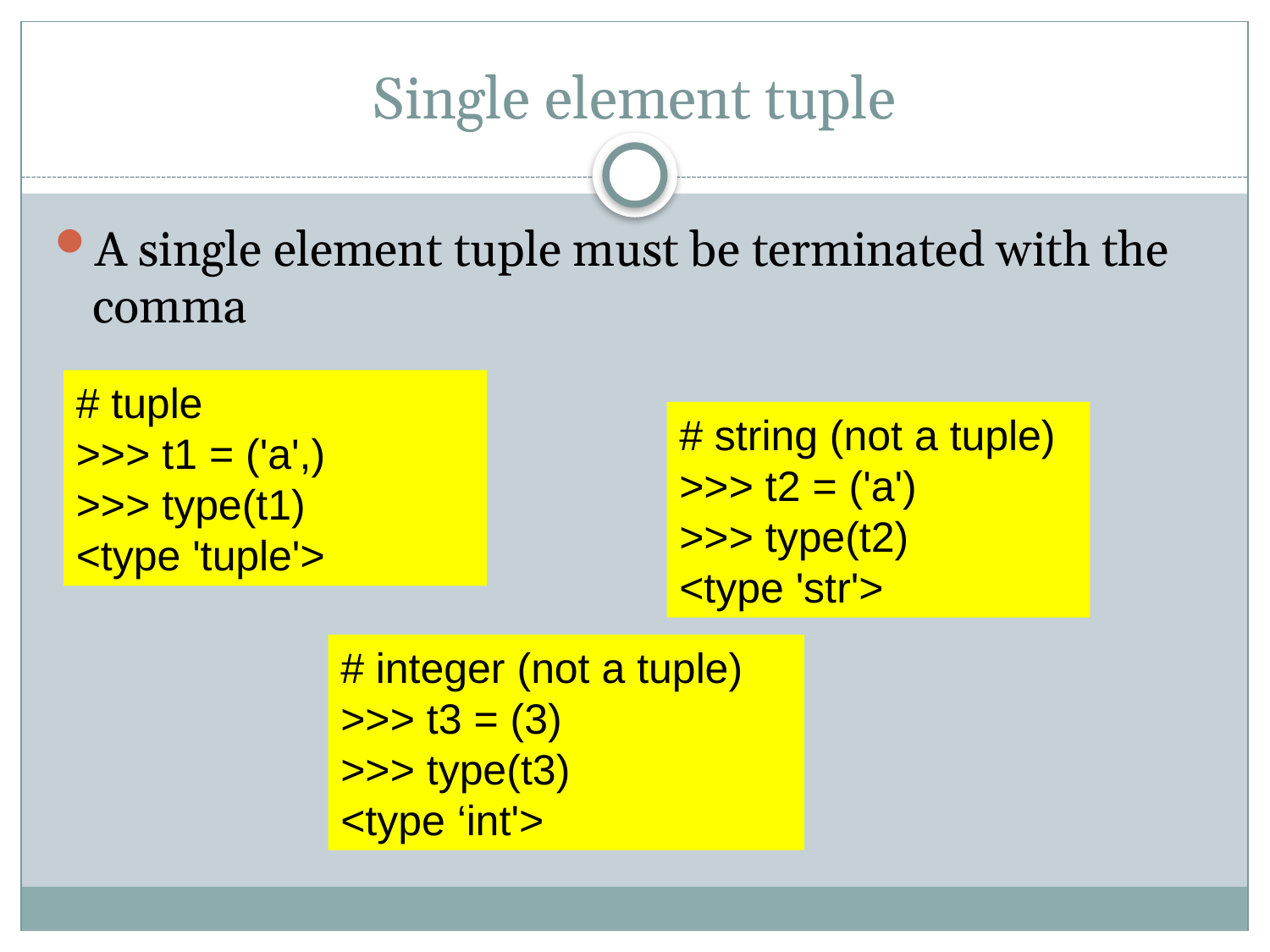

# Single element tuple
A single element tuple must be terminated with the comma

# tuple
>>> t1 = ('a',)
>>> type(t1)
<type 'tuple'>
# string (not a tuple)
>>> t2 = ('a')
>>> type(t2)
<type 'str'>
# integer (not a tuple)
>>> t3 = (3)
>>> type(t3)
<type ‘int'>